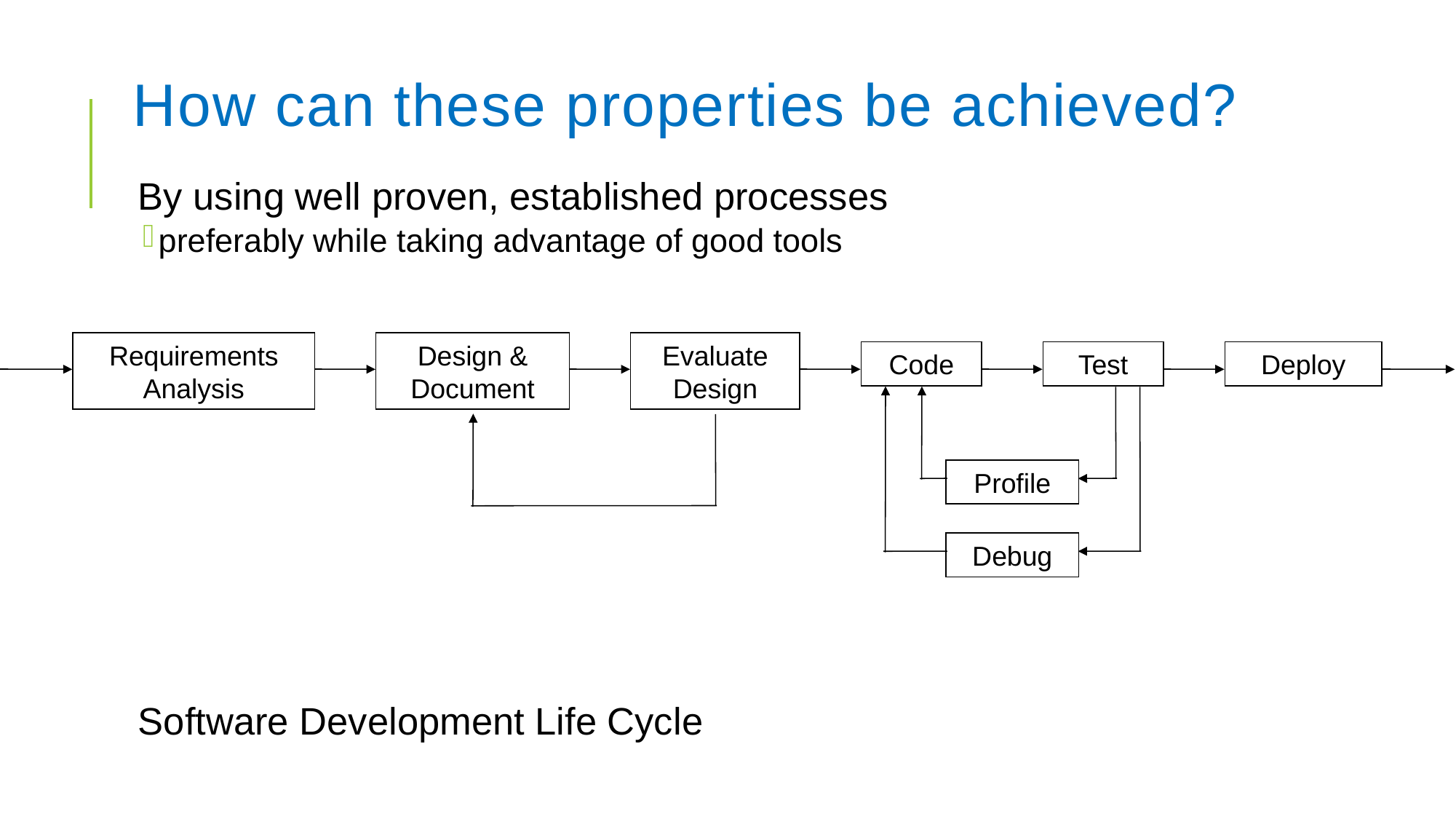

# How can these properties be achieved?
By using well proven, established processes
preferably while taking advantage of good tools

Software Development Life Cycle

Requirements Analysis
Design & Document
Evaluate Design
Code
Test
Deploy

Profile

Debug